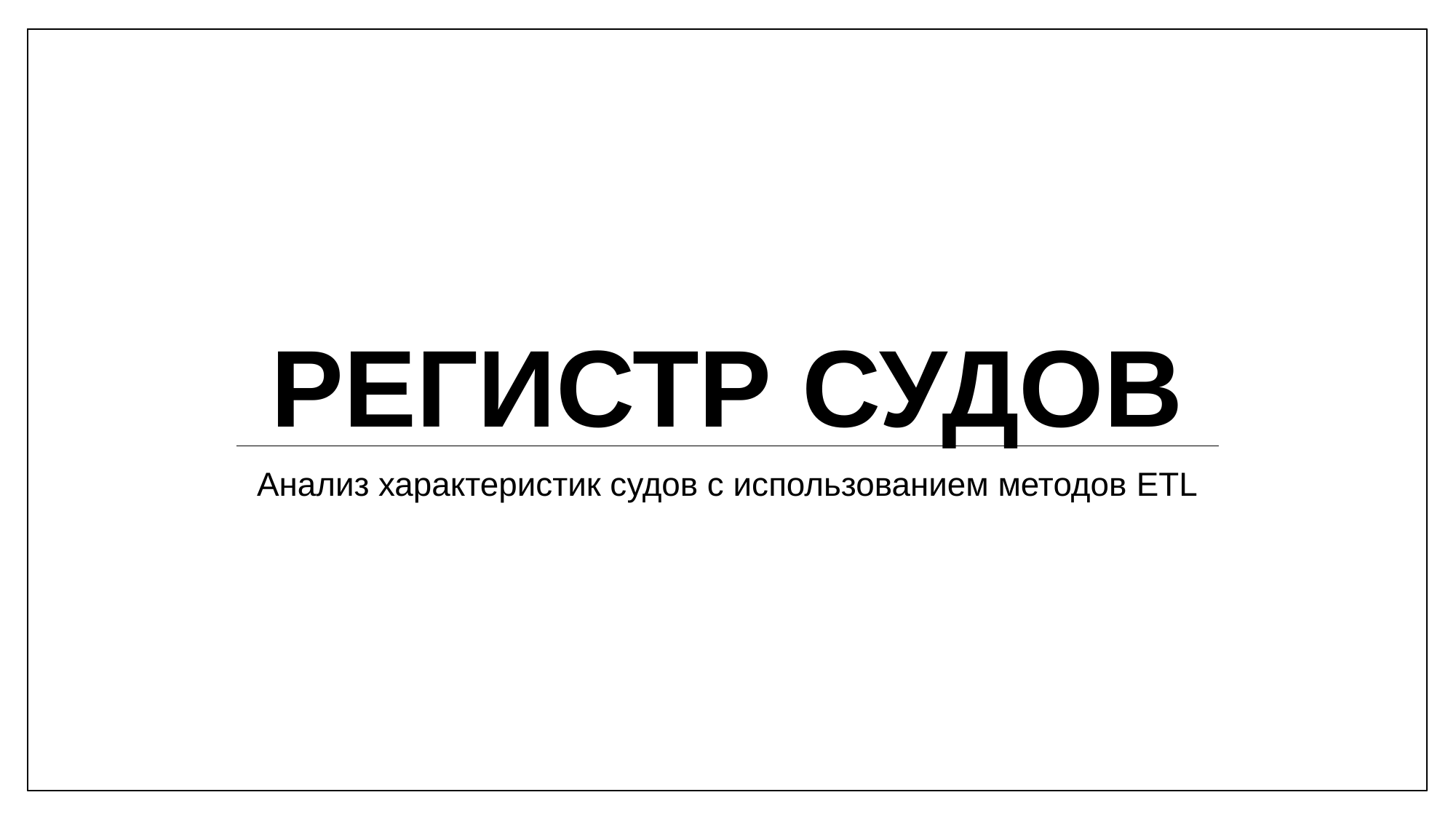

# Регистр судов
Анализ характеристик судов с использованием методов ETL